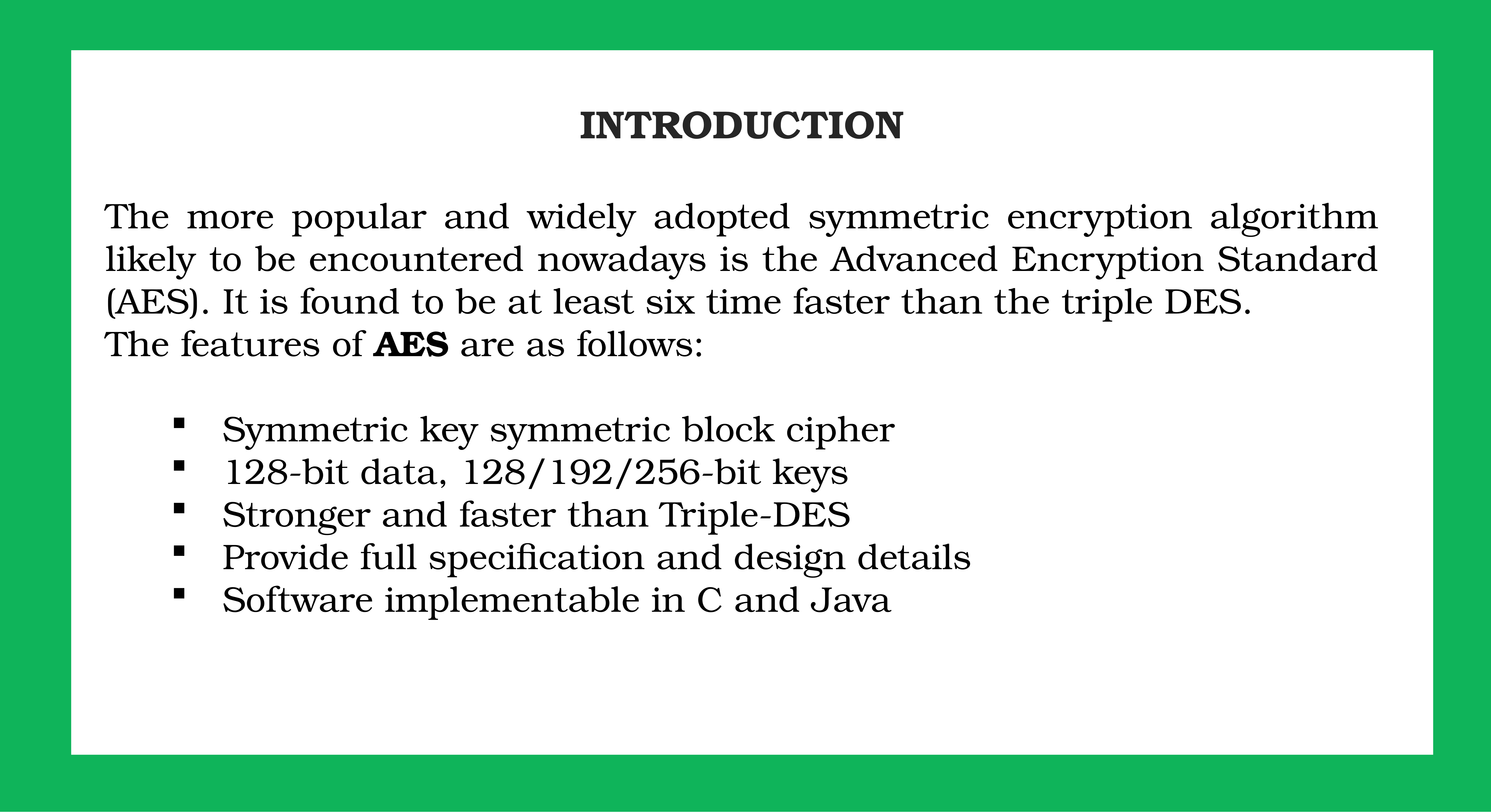

INTRODUCTION

The more popular and widely adopted symmetric encryption algorithm likely to be encountered nowadays is the Advanced Encryption Standard (AES). It is found to be at least six time faster than the triple DES.
The features of AES are as follows:

 Symmetric key symmetric block cipher
 128-bit data, 128/192/256-bit keys
 Stronger and faster than Triple-DES
 Provide full specification and design details
 Software implementable in C and Java